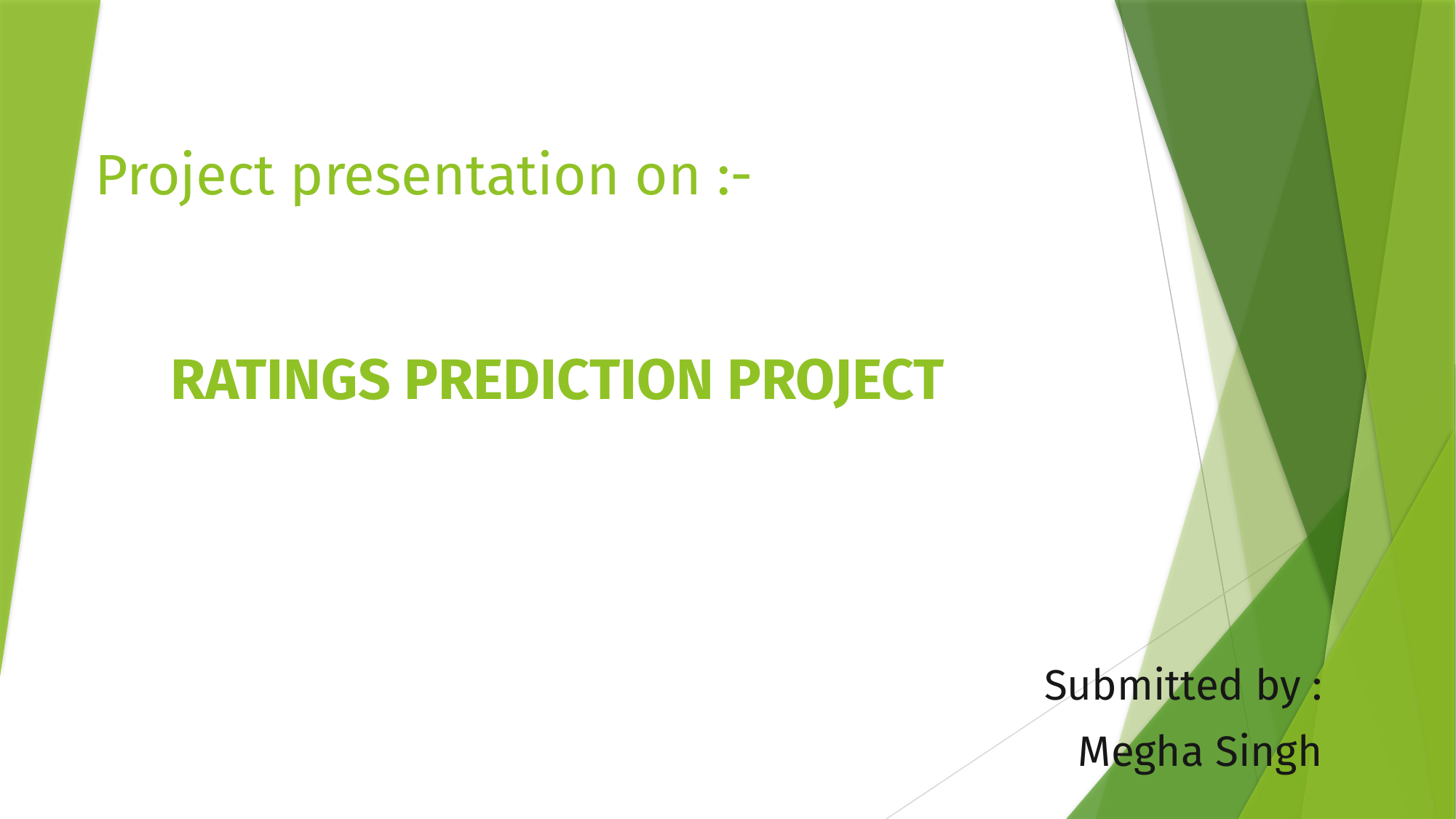

# Project presentation on :- RATINGS PREDICTION PROJECT
   Submitted by :
Megha Singh